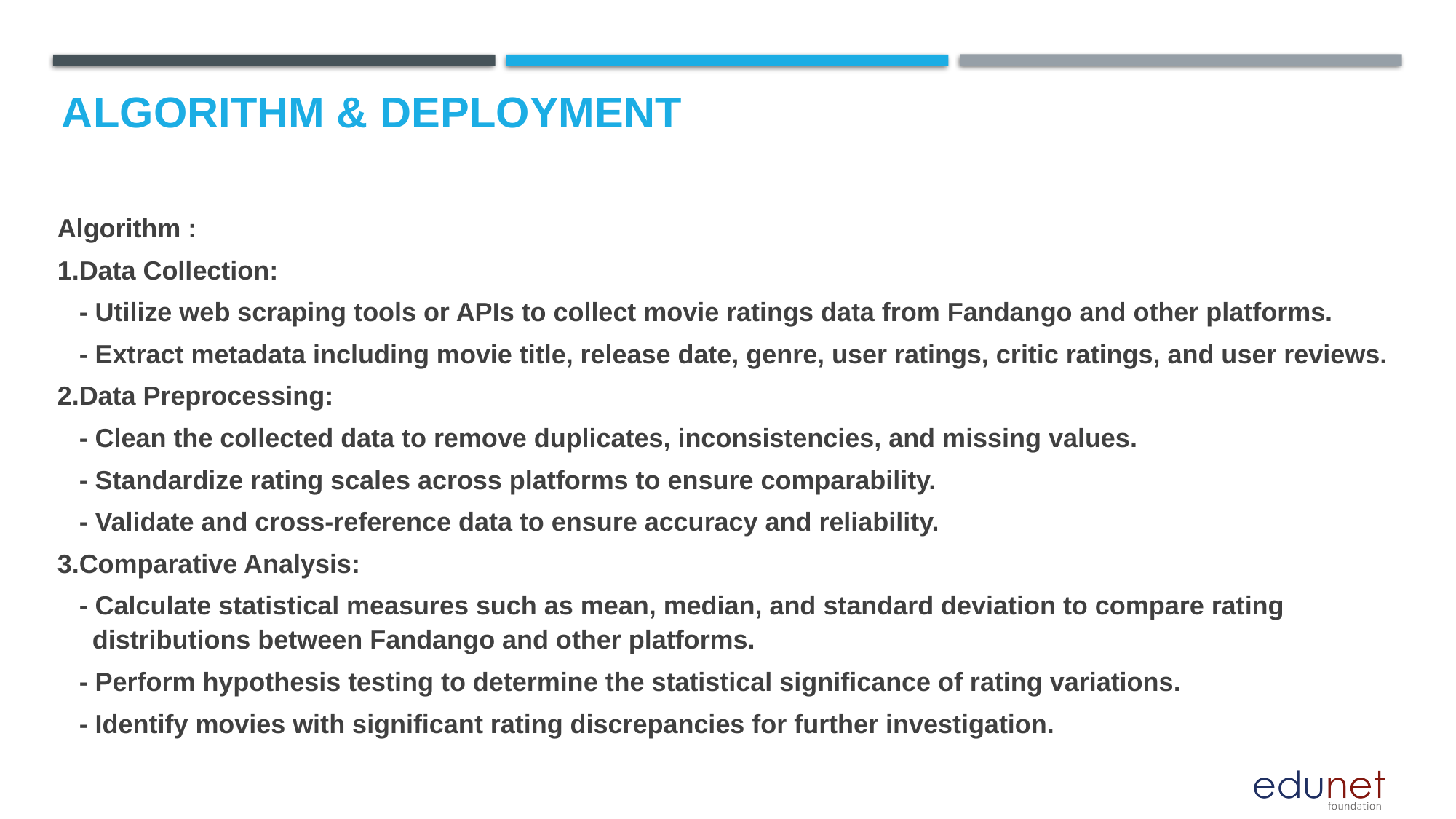

# Algorithm & Deployment
Algorithm :
1.Data Collection:
   - Utilize web scraping tools or APIs to collect movie ratings data from Fandango and other platforms.
   - Extract metadata including movie title, release date, genre, user ratings, critic ratings, and user reviews.
2.Data Preprocessing:
   - Clean the collected data to remove duplicates, inconsistencies, and missing values.
   - Standardize rating scales across platforms to ensure comparability.
   - Validate and cross-reference data to ensure accuracy and reliability.
3.Comparative Analysis:
   - Calculate statistical measures such as mean, median, and standard deviation to compare rating distributions between Fandango and other platforms.
   - Perform hypothesis testing to determine the statistical significance of rating variations.
   - Identify movies with significant rating discrepancies for further investigation.